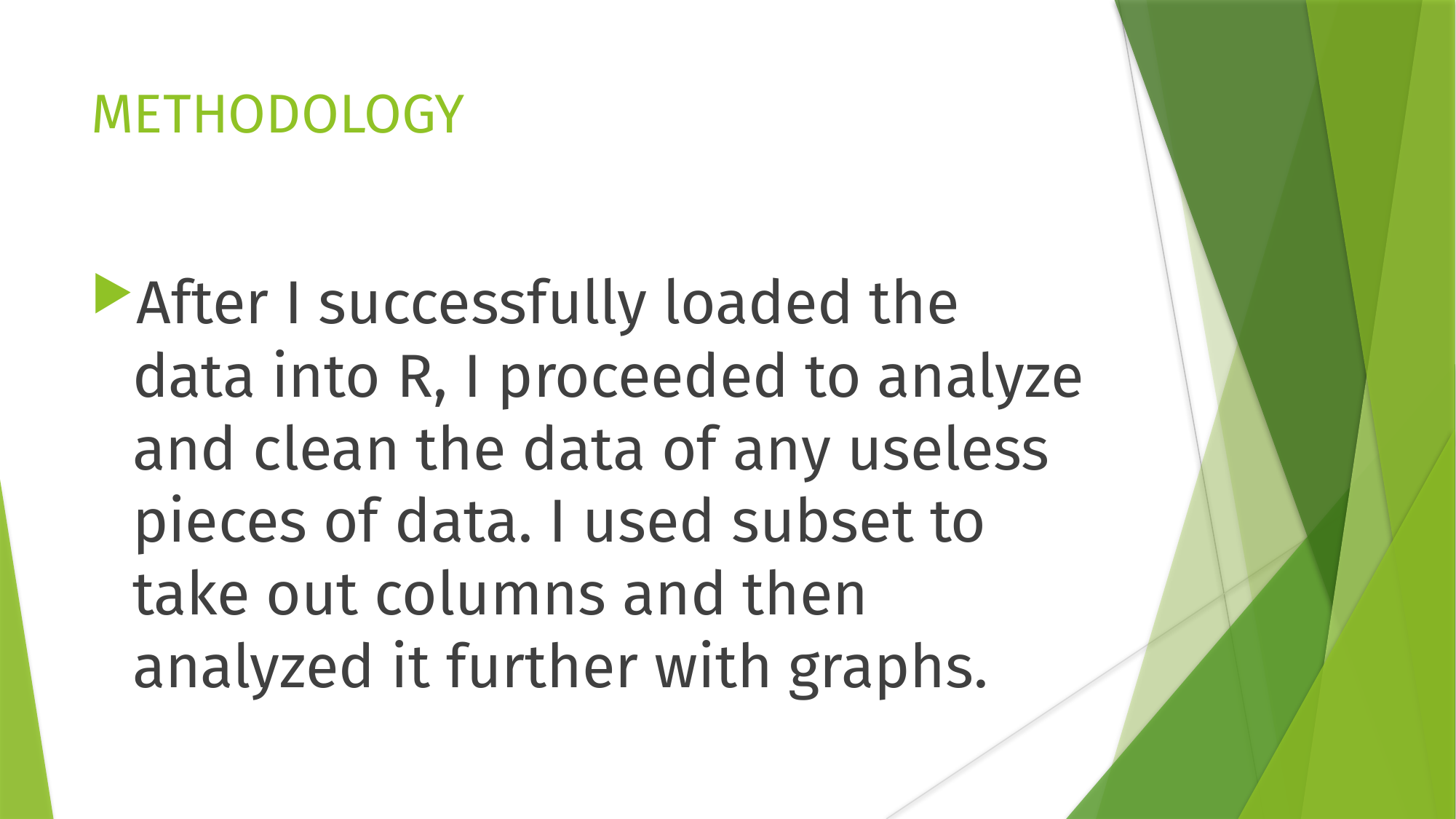

METHODOLOGY
After I successfully loaded the data into R, I proceeded to analyze and clean the data of any useless pieces of data. I used subset to take out columns and then analyzed it further with graphs.